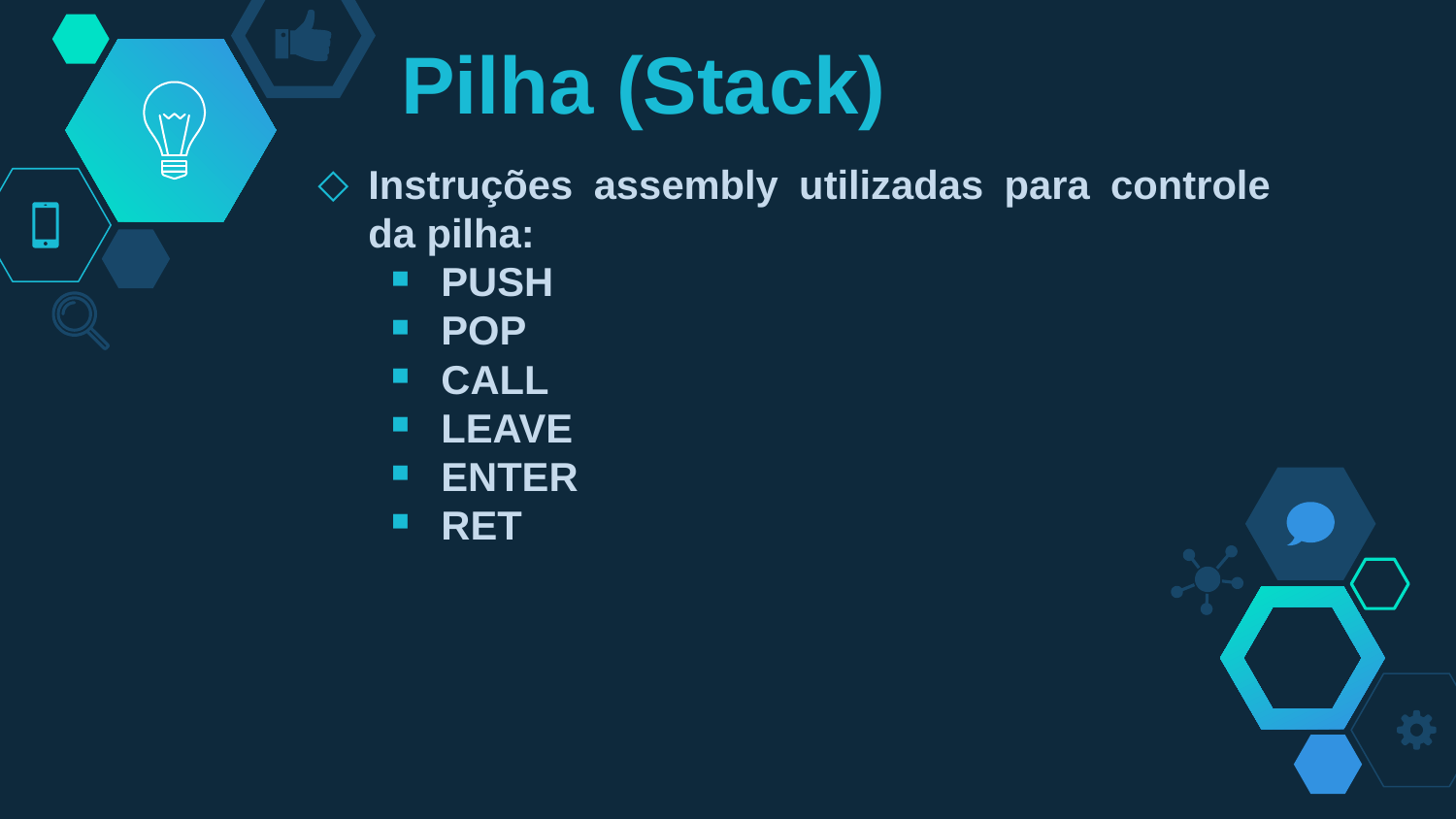

# Pilha (Stack)
Instruções assembly utilizadas para controle da pilha:
PUSH
POP
CALL
LEAVE
ENTER
RET